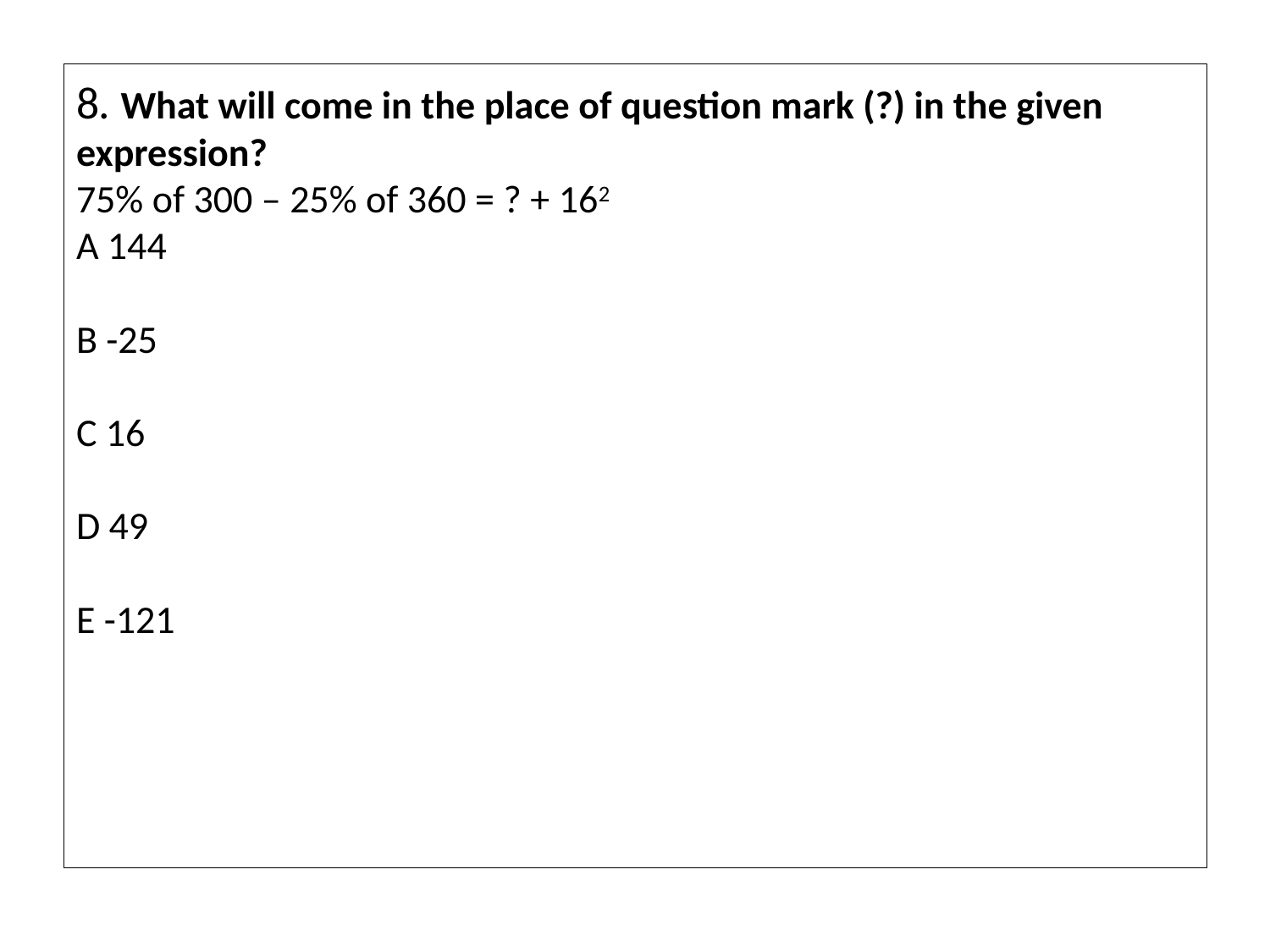

# 8. What will come in the place of question mark (?) in the given expression? 75% of 300 – 25% of 360 = ? + 162 A 144   B -25   C 16   D 49   E -121